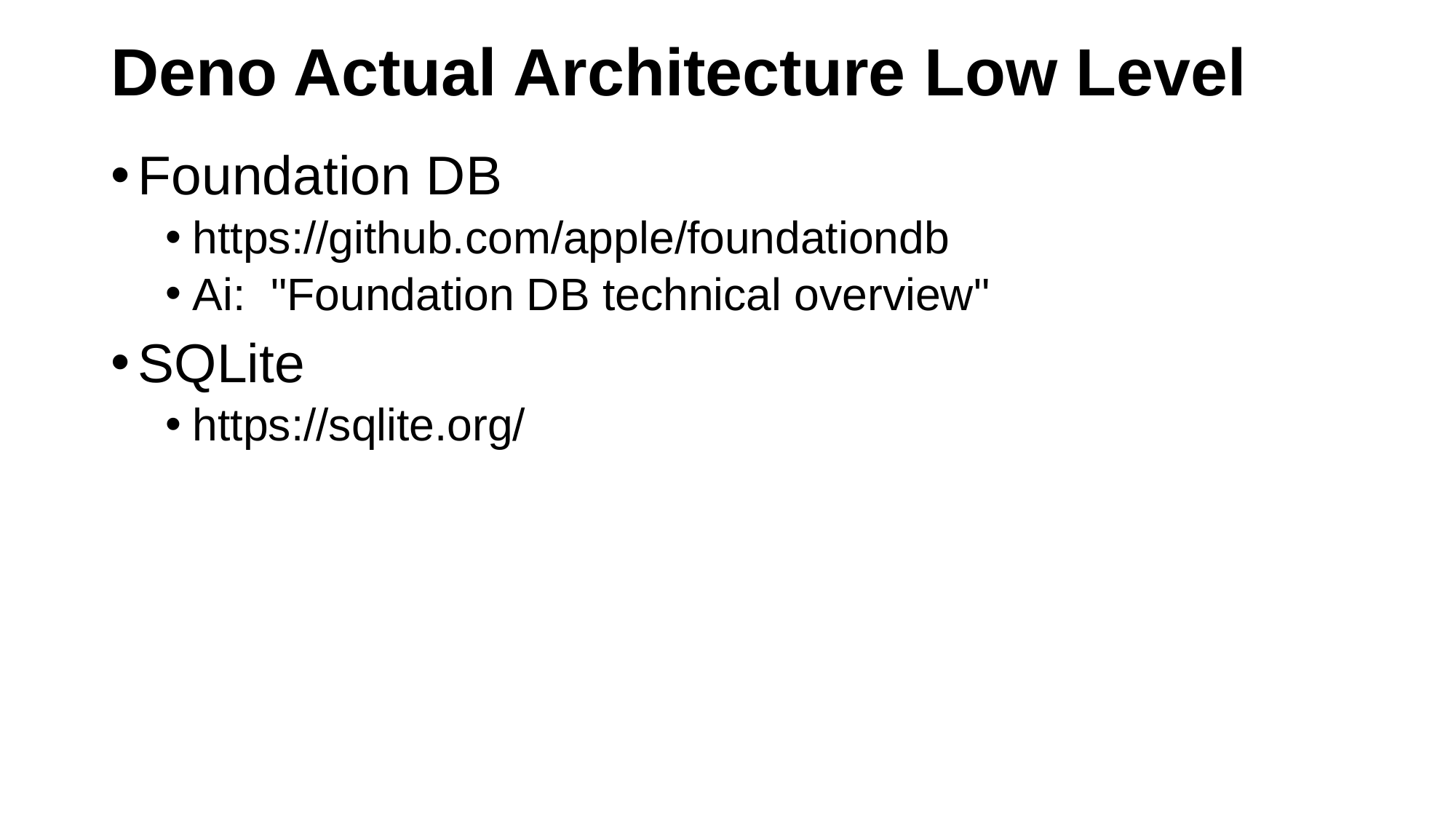

# Deno Actual Architecture Low Level
Foundation DB
https://github.com/apple/foundationdb
Ai:  "Foundation DB technical overview"
SQLite
https://sqlite.org/